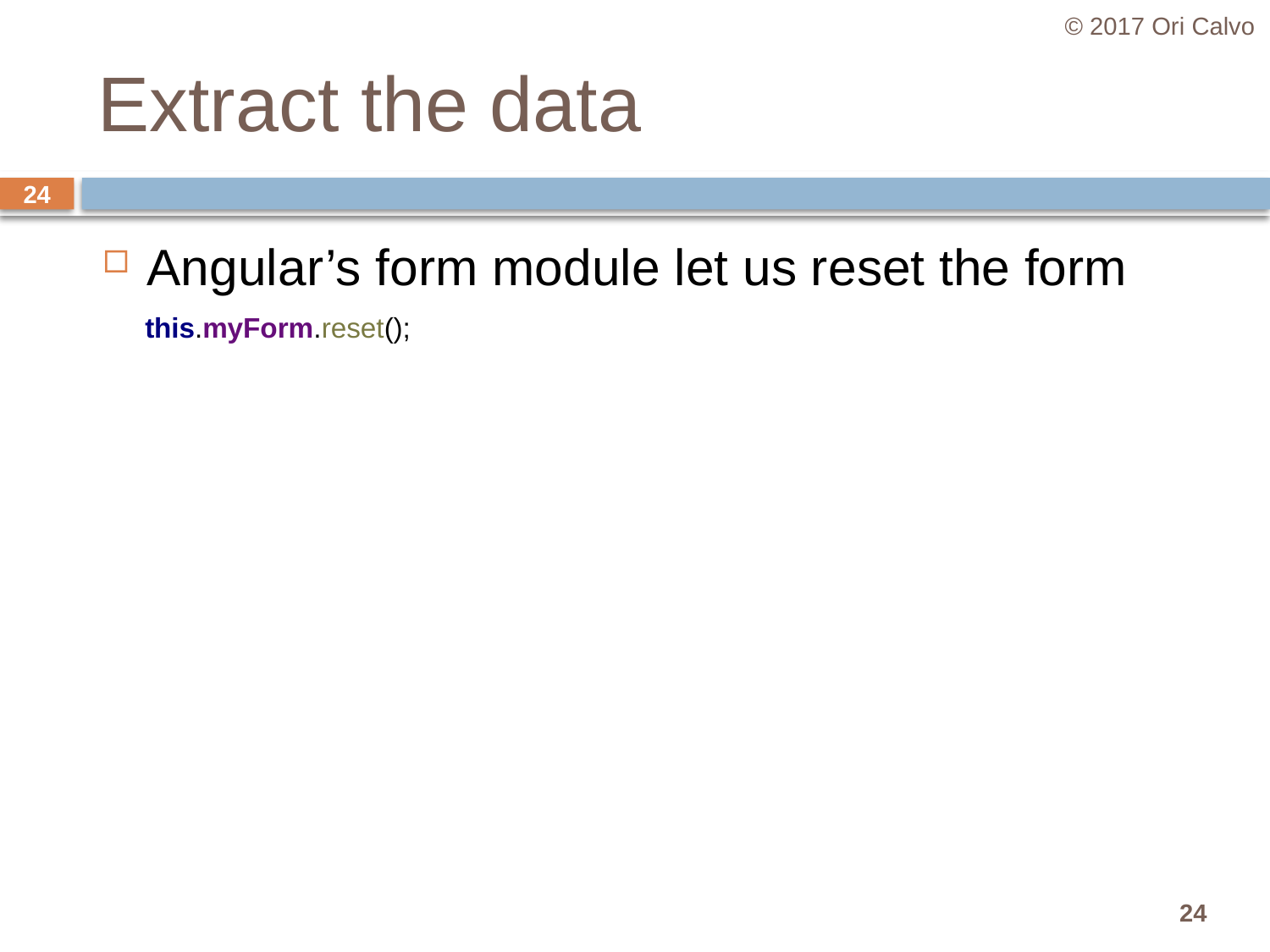

© 2017 Ori Calvo
# Extract the data
24
Angular’s form module let us reset the form

this.myForm.reset();